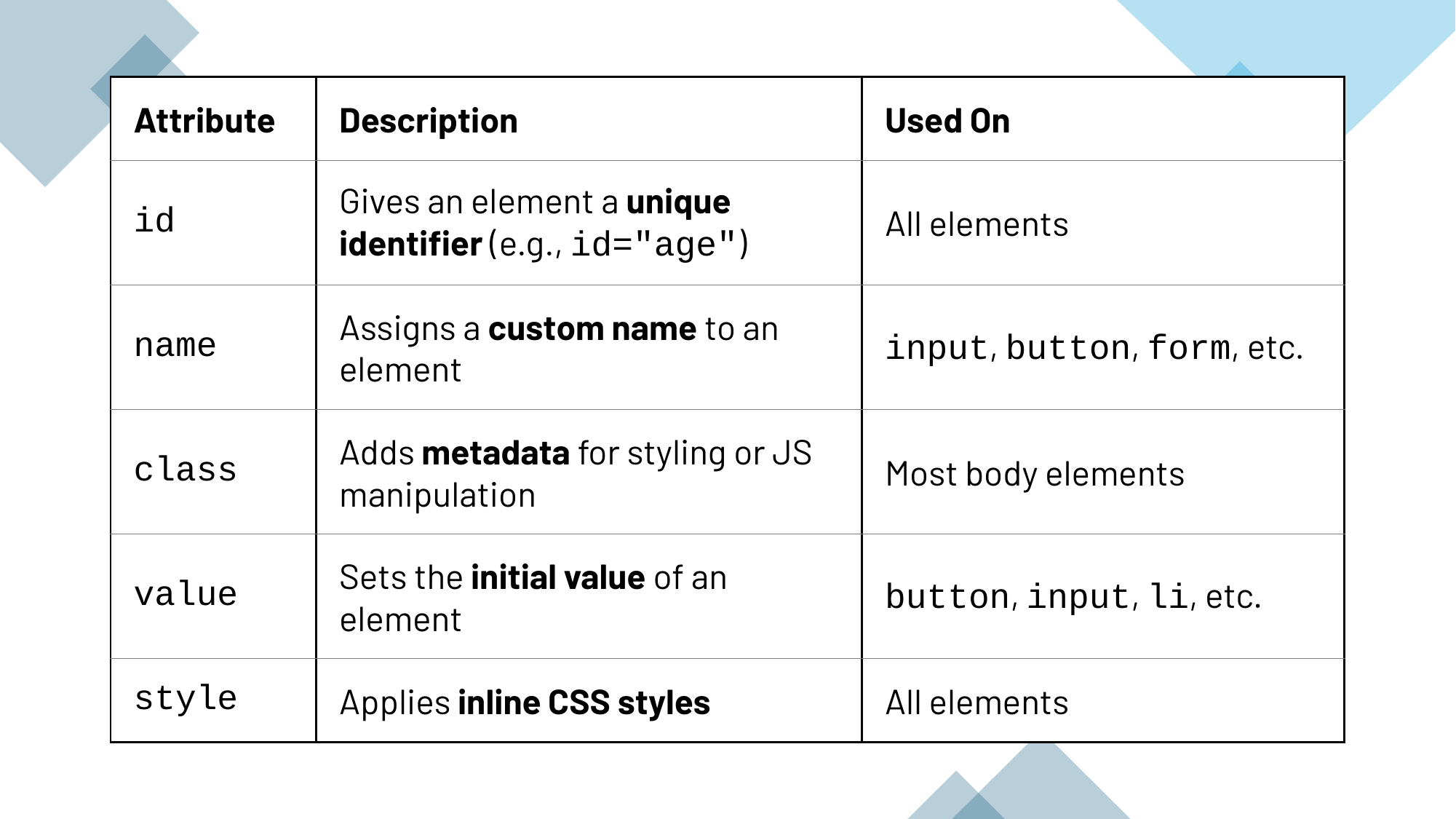

| Attribute | Description | Used On |
| --- | --- | --- |
| id | Gives an element a unique identifier (e.g., id="age") | All elements |
| name | Assigns a custom name to an element | input, button, form, etc. |
| class | Adds metadata for styling or JS manipulation | Most body elements |
| value | Sets the initial value of an element | button, input, li, etc. |
| style | Applies inline CSS styles | All elements |